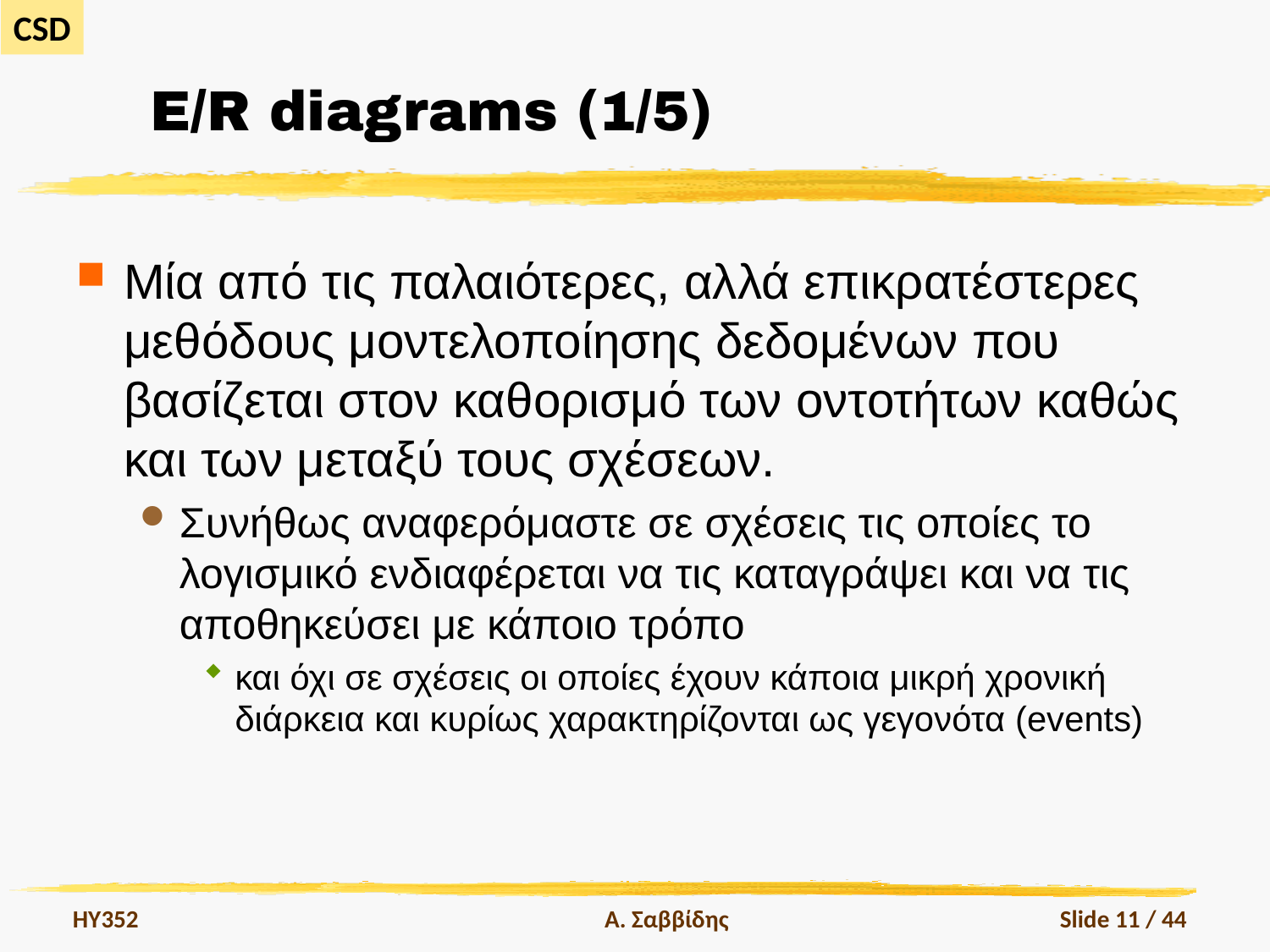

# E/R diagrams (1/5)
Μία από τις παλαιότερες, αλλά επικρατέστερες μεθόδους μοντελοποίησης δεδομένων που βασίζεται στον καθορισμό των οντοτήτων καθώς και των μεταξύ τους σχέσεων.
Συνήθως αναφερόμαστε σε σχέσεις τις οποίες το λογισμικό ενδιαφέρεται να τις καταγράψει και να τις αποθηκεύσει με κάποιο τρόπο
και όχι σε σχέσεις οι οποίες έχουν κάποια μικρή χρονική διάρκεια και κυρίως χαρακτηρίζονται ως γεγονότα (events)
HY352
Α. Σαββίδης
Slide 11 / 44